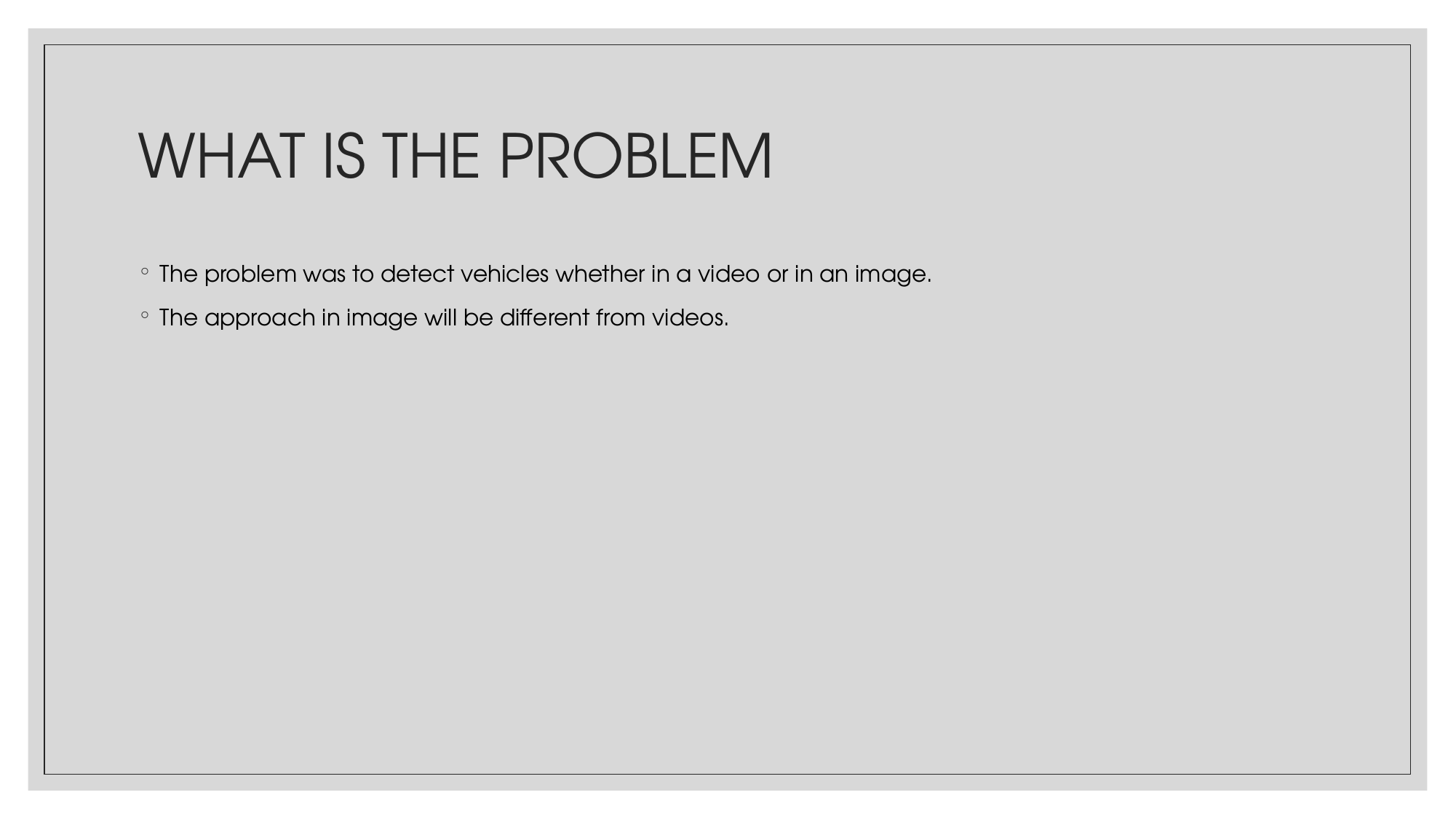

# WHAT IS THE PROBLEM
The problem was to detect vehicles whether in a video or in an image.
The approach in image will be different from videos.